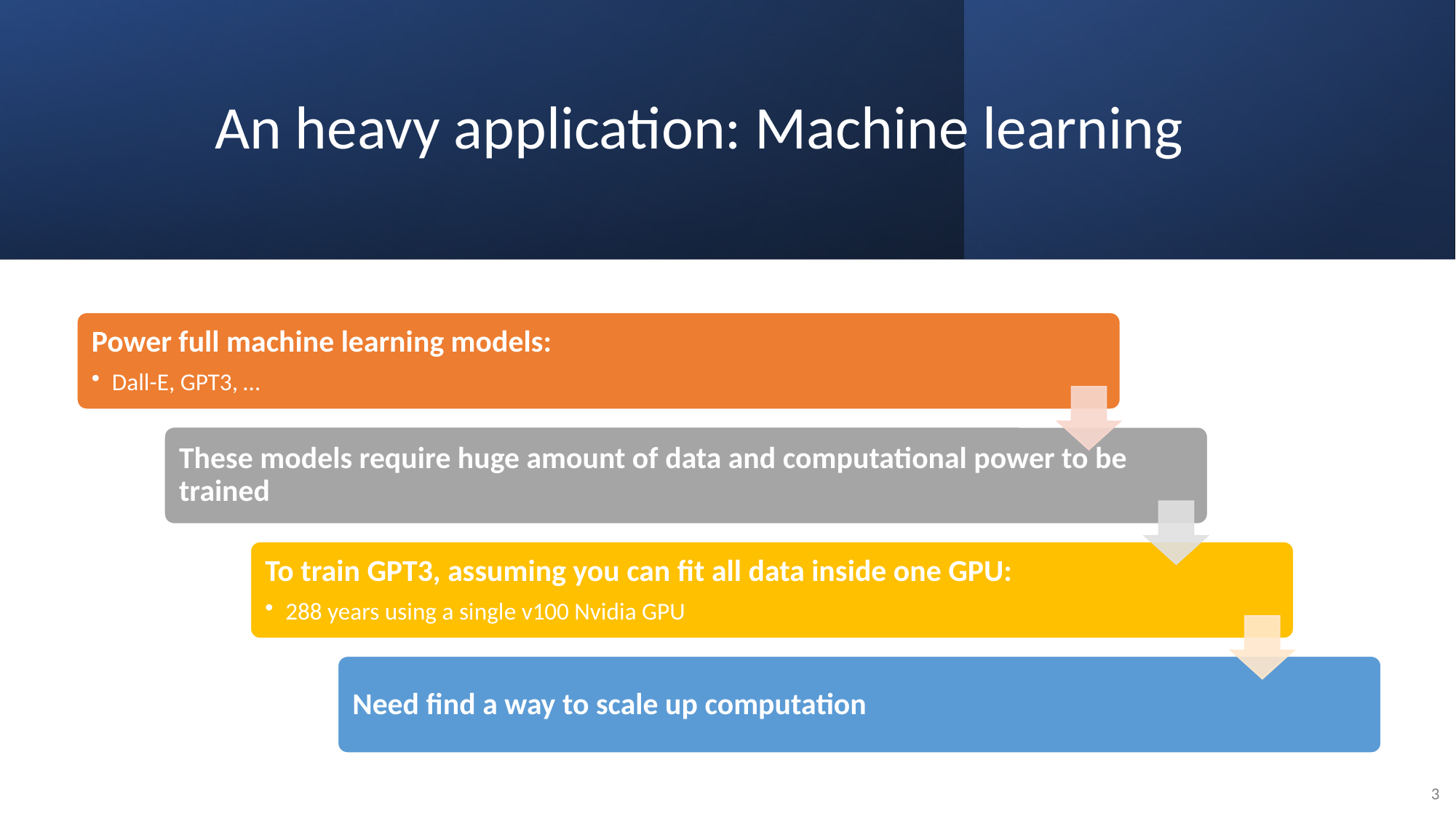

# An heavy application: Machine learning
Power full machine learning models:
Dall-E, GPT3, …
These models require huge amount of data and computational power to be trained
To train GPT3, assuming you can fit all data inside one GPU:
288 years using a single v100 Nvidia GPU
Need find a way to scale up computation

3